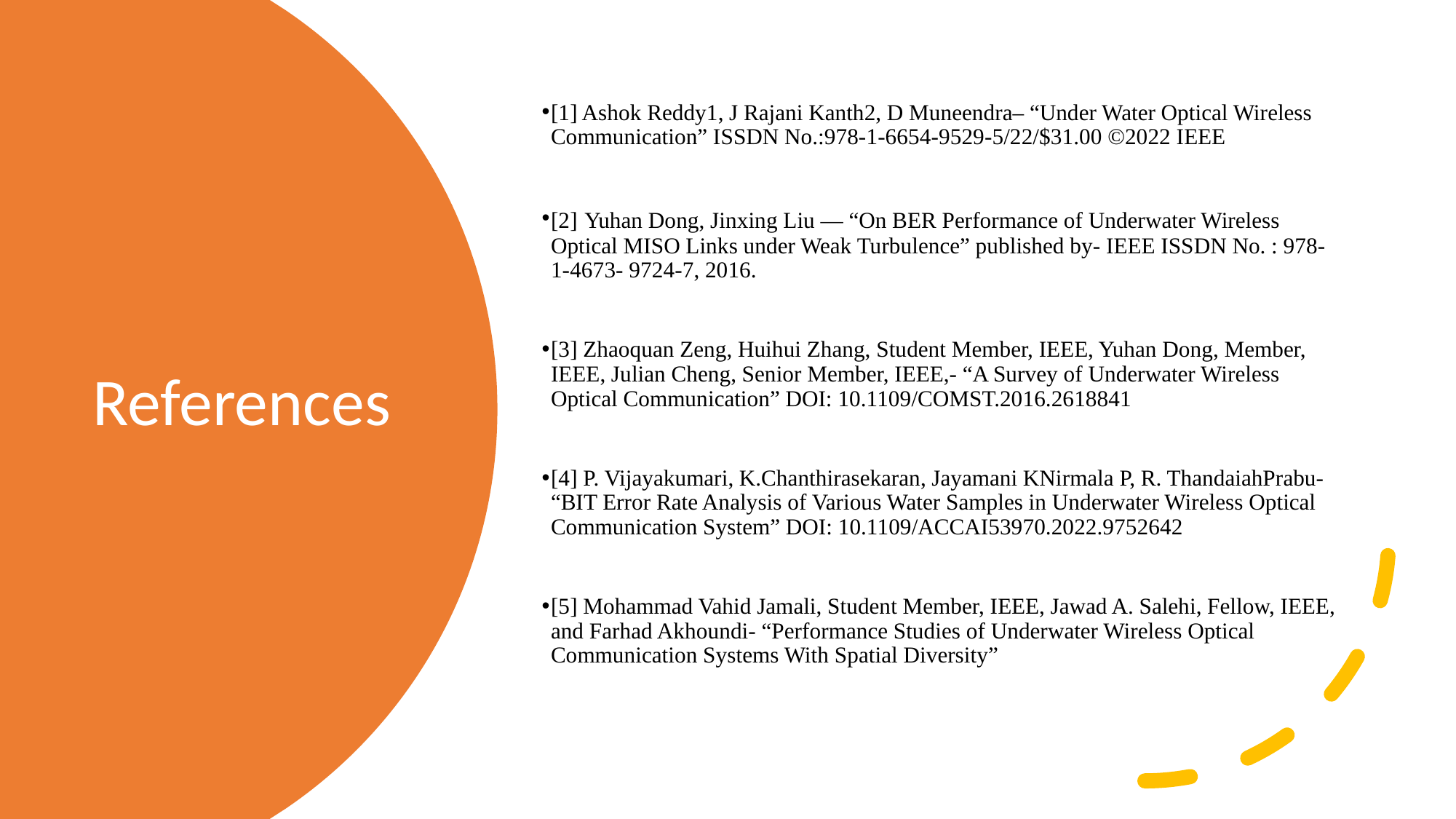

[1] Ashok Reddy1, J Rajani Kanth2, D Muneendra– “Under Water Optical Wireless Communication” ISSDN No.:978-1-6654-9529-5/22/$31.00 ©2022 IEEE

[2] Yuhan Dong, Jinxing Liu ― “On BER Performance of Underwater Wireless Optical MISO Links under Weak Turbulence” published by- IEEE ISSDN No. : 978-1-4673- 9724-7, 2016.

[3] Zhaoquan Zeng, Huihui Zhang, Student Member, IEEE, Yuhan Dong, Member, IEEE, Julian Cheng, Senior Member, IEEE,- “A Survey of Underwater Wireless Optical Communication” DOI: 10.1109/COMST.2016.2618841

[4] P. Vijayakumari, K.Chanthirasekaran, Jayamani KNirmala P, R. ThandaiahPrabu- “BIT Error Rate Analysis of Various Water Samples in Underwater Wireless Optical Communication System” DOI: 10.1109/ACCAI53970.2022.9752642

[5] Mohammad Vahid Jamali, Student Member, IEEE, Jawad A. Salehi, Fellow, IEEE, and Farhad Akhoundi- “Performance Studies of Underwater Wireless Optical Communication Systems With Spatial Diversity”

# References